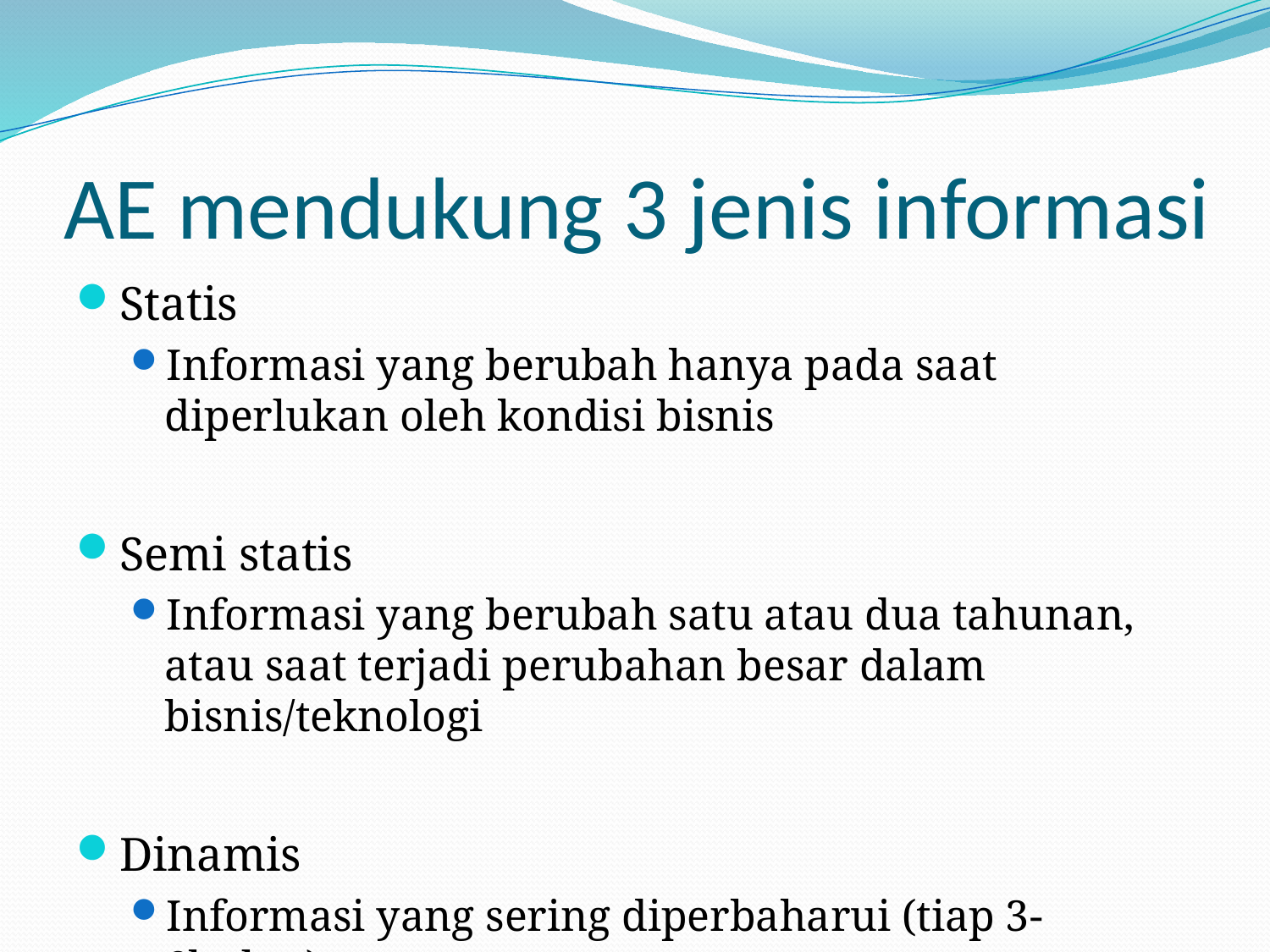

# AE mendukung 3 jenis informasi
Statis
Informasi yang berubah hanya pada saat diperlukan oleh kondisi bisnis

Semi statis
Informasi yang berubah satu atau dua tahunan, atau saat terjadi perubahan besar dalam bisnis/teknologi

Dinamis
Informasi yang sering diperbaharui (tiap 3-6bulan)